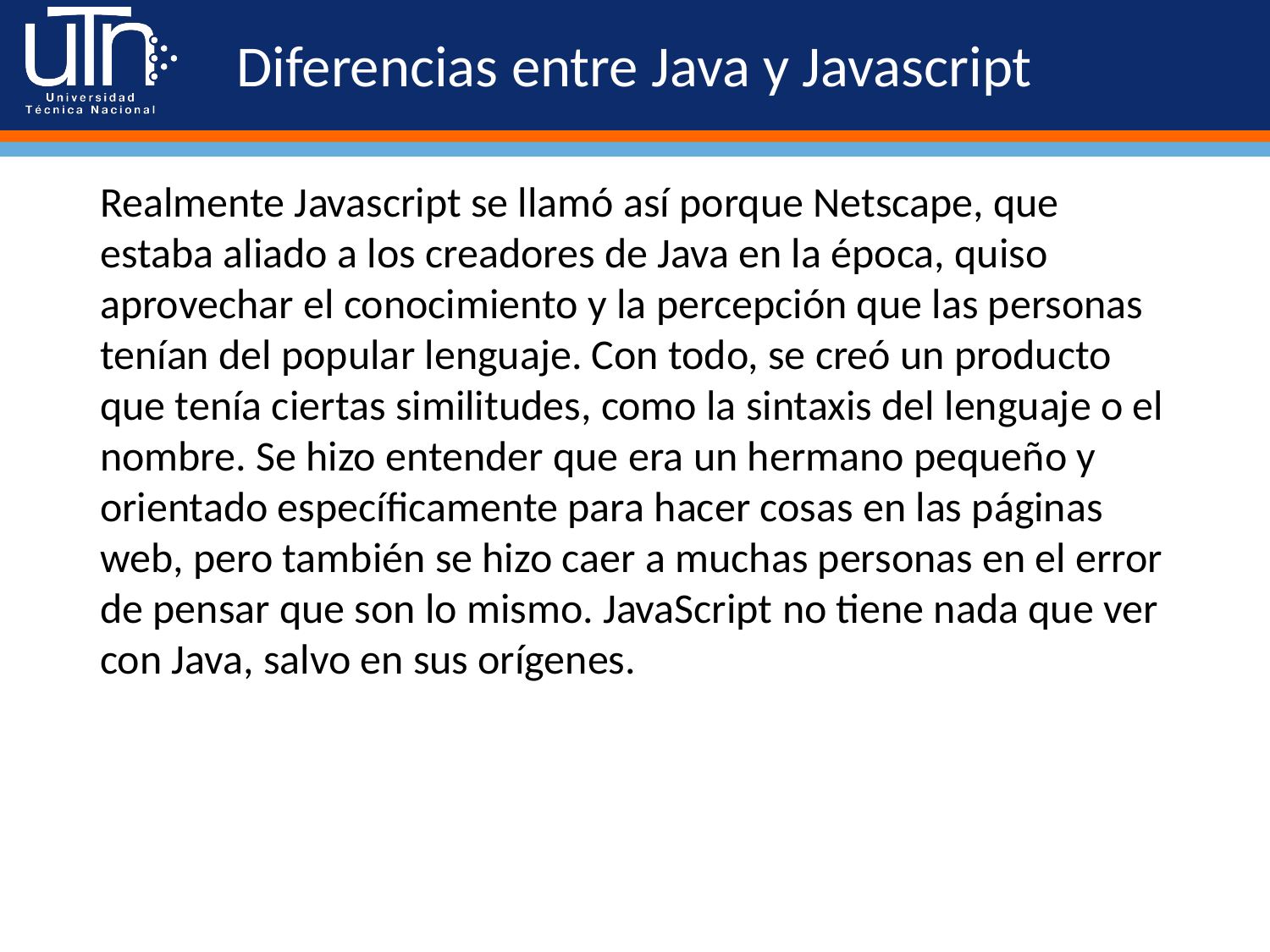

# Diferencias entre Java y Javascript
Realmente Javascript se llamó así porque Netscape, que estaba aliado a los creadores de Java en la época, quiso aprovechar el conocimiento y la percepción que las personas tenían del popular lenguaje. Con todo, se creó un producto que tenía ciertas similitudes, como la sintaxis del lenguaje o el nombre. Se hizo entender que era un hermano pequeño y orientado específicamente para hacer cosas en las páginas web, pero también se hizo caer a muchas personas en el error de pensar que son lo mismo. JavaScript no tiene nada que ver con Java, salvo en sus orígenes.